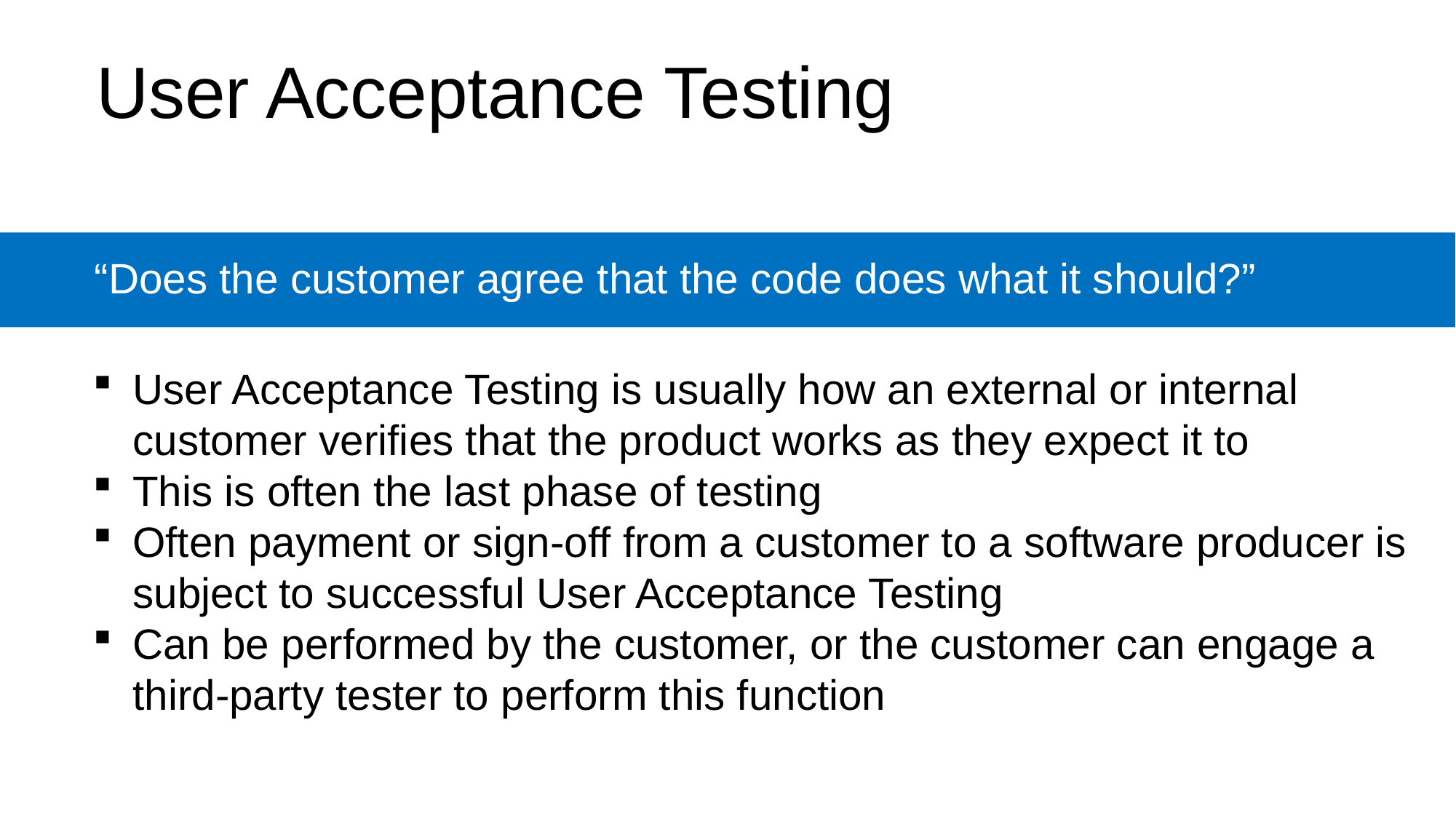

# User Acceptance Testing

“Does the customer agree that the code does what it should?”
User Acceptance Testing is usually how an external or internal customer verifies that the product works as they expect it to
This is often the last phase of testing
Often payment or sign-off from a customer to a software producer is subject to successful User Acceptance Testing
Can be performed by the customer, or the customer can engage a third-party tester to perform this function